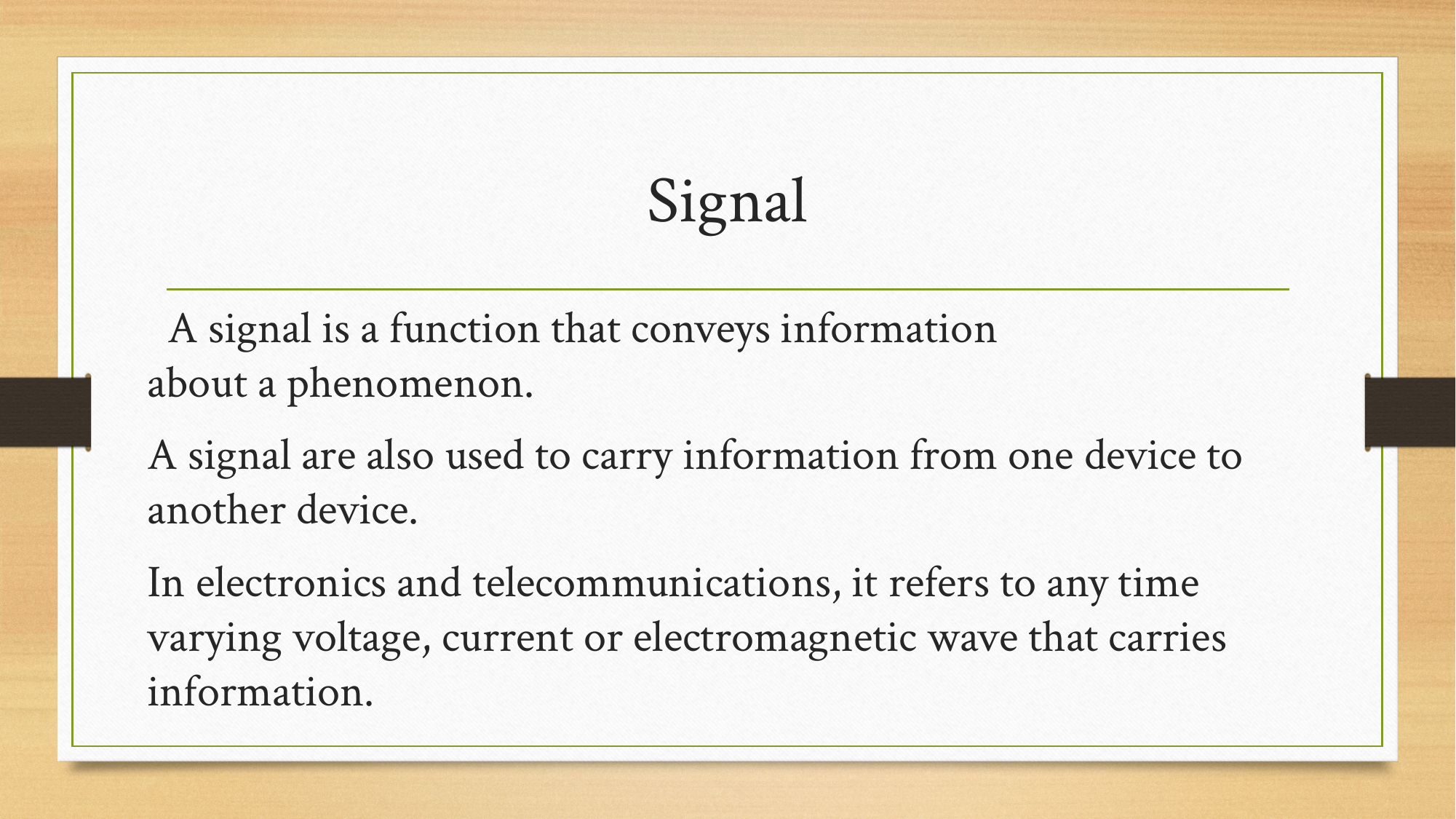

# Signal
  A signal is a function that conveys information about a phenomenon.
A signal are also used to carry information from one device to another device.
In electronics and telecommunications, it refers to any time varying voltage, current or electromagnetic wave that carries information.